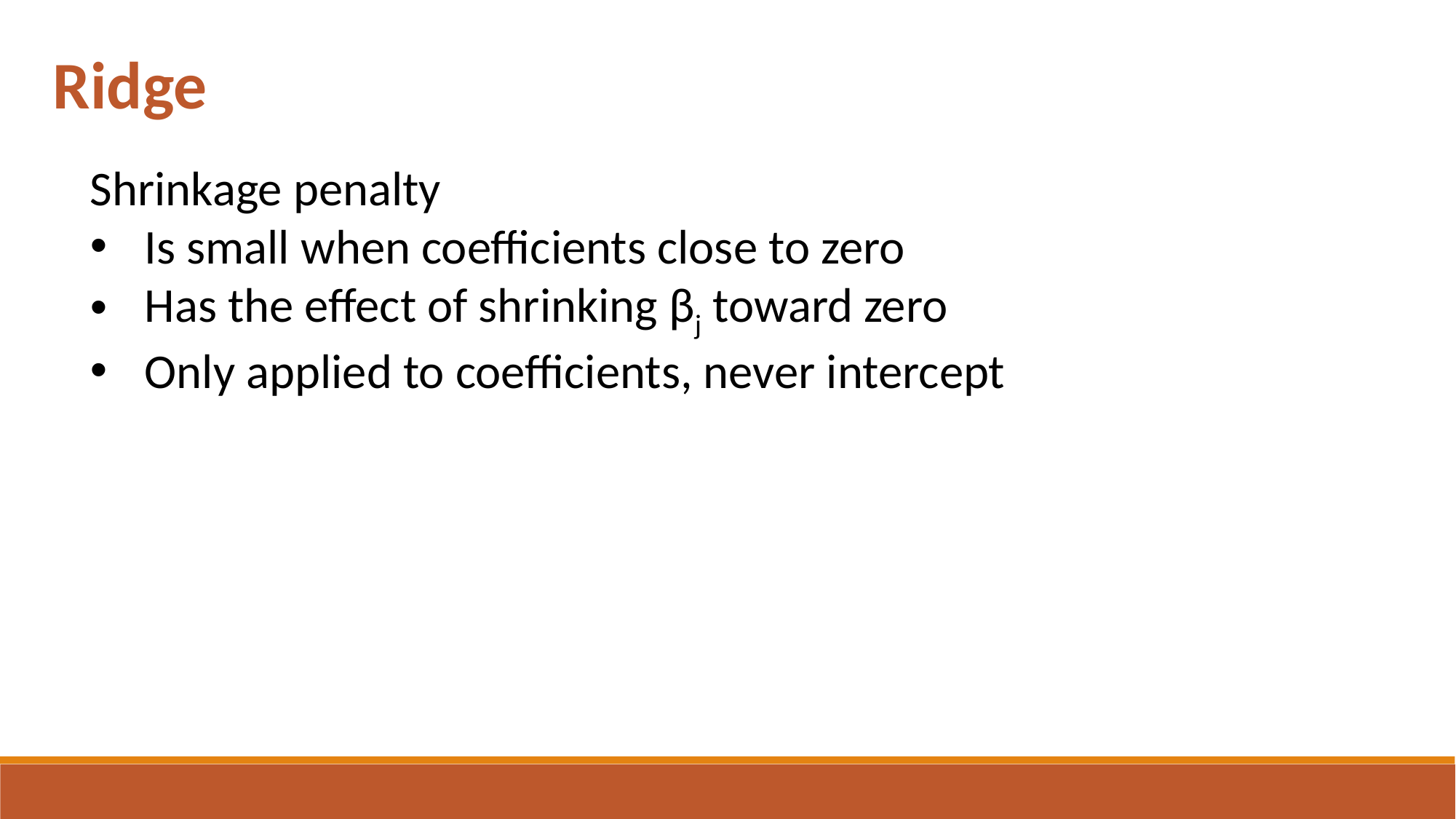

Ridge
Shrinkage penalty
Is small when coefficients close to zero
Has the effect of shrinking βj toward zero
Only applied to coefficients, never intercept